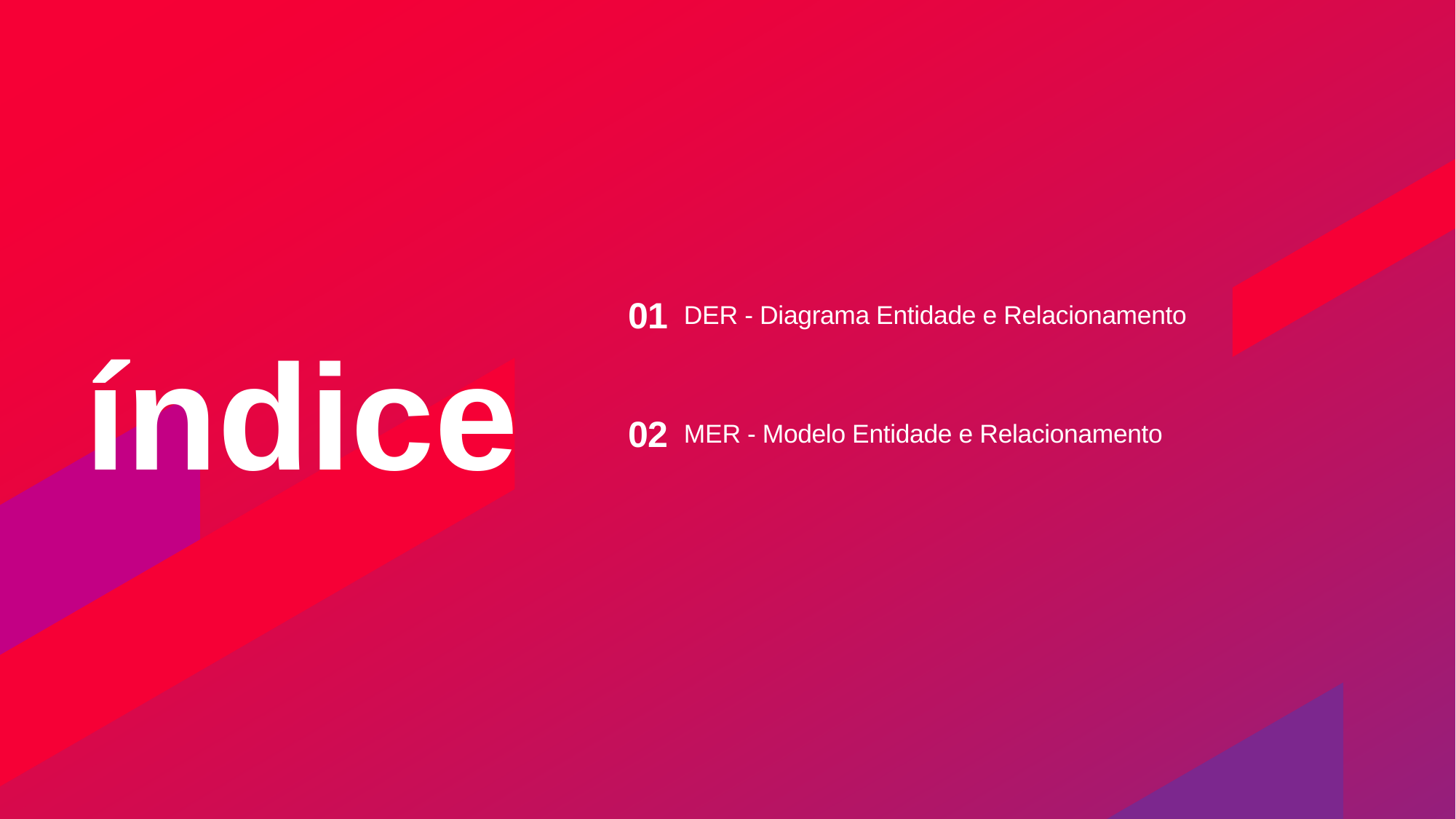

01
DER - Diagrama Entidade e Relacionamento
# índice

02
MER - Modelo Entidade e Relacionamento